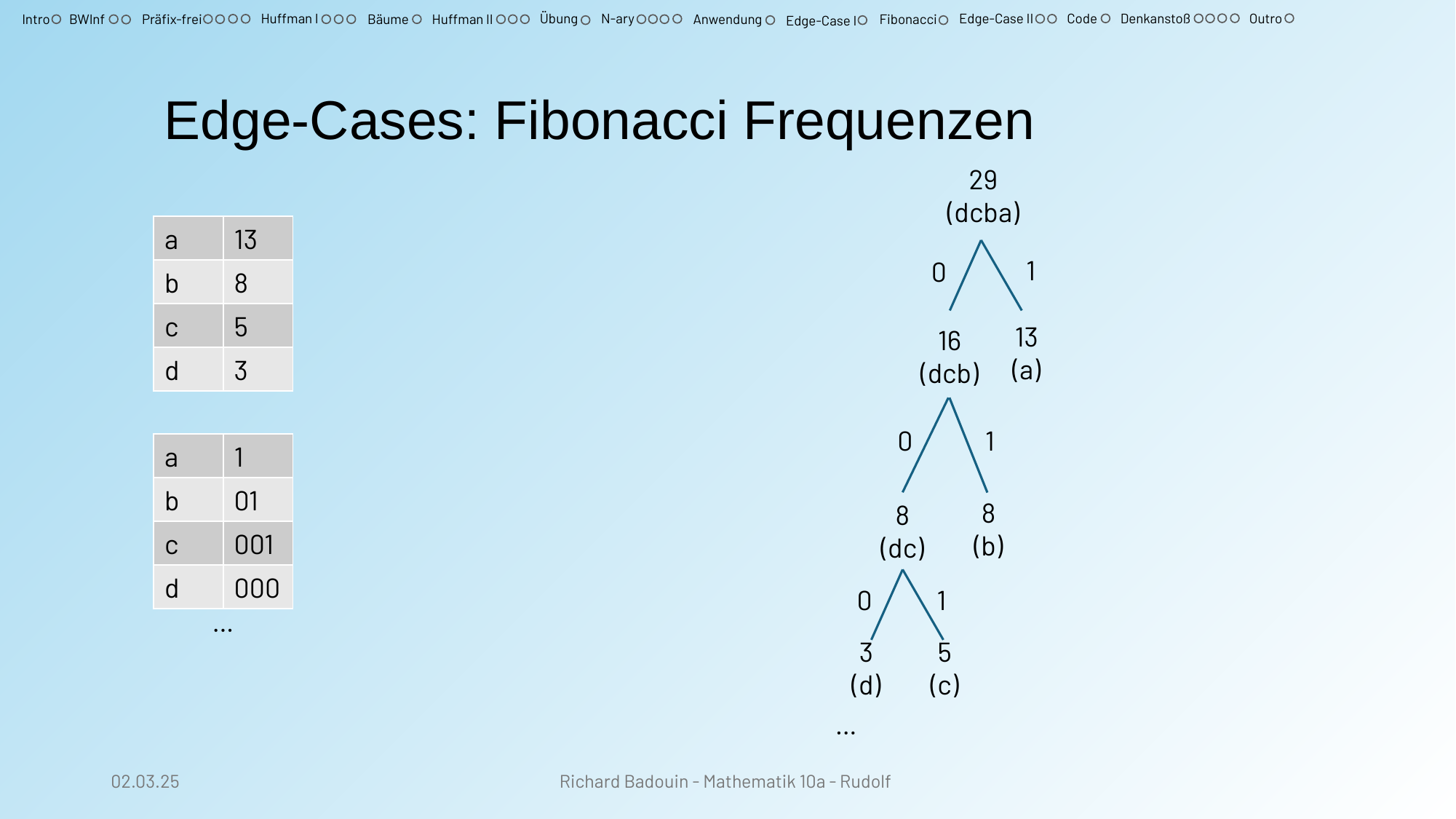

Outro
Huffman I
Übung
N-ary
Edge-Case II
Code
Denkanstoß
Intro
BWInf
Präfix-frei
Bäume
Huffman II
Anwendung
Fibonacci
Edge-Case I

Edge-Cases: Fibonacci Frequenzen
29
(dcba)
| a | 13 |
| --- | --- |
| b | 8 |
| c | 5 |
| d | 3 |
1
0
13
(a)
16
(dcb)
0
1
| a | 1 |
| --- | --- |
| b | 01 |
| c | 001 |
| d | 000 |
8
(b)
8
(dc)
0
1
…
5
(c)
3
(d)
…
02.03.25
Richard Badouin - Mathematik 10a - Rudolf